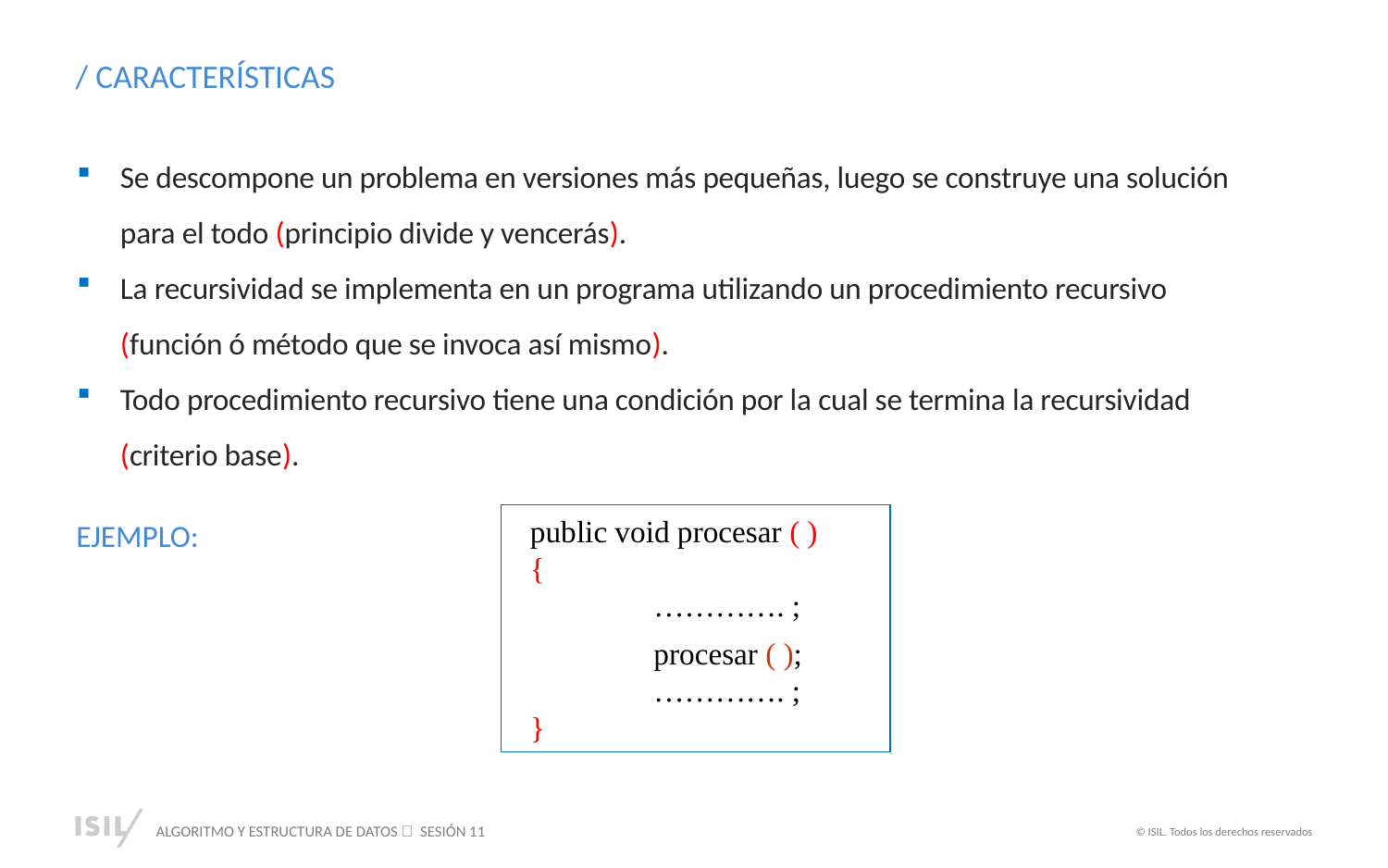

/ CARACTERÍSTICAS
Se descompone un problema en versiones más pequeñas, luego se construye una solución para el todo (principio divide y vencerás).
La recursividad se implementa en un programa utilizando un procedimiento recursivo (función ó método que se invoca así mismo).
Todo procedimiento recursivo tiene una condición por la cual se termina la recursividad (criterio base).
  public void procesar ( )
  {
	…………. ;
	procesar ( );
	…………. ;
  }
EJEMPLO: